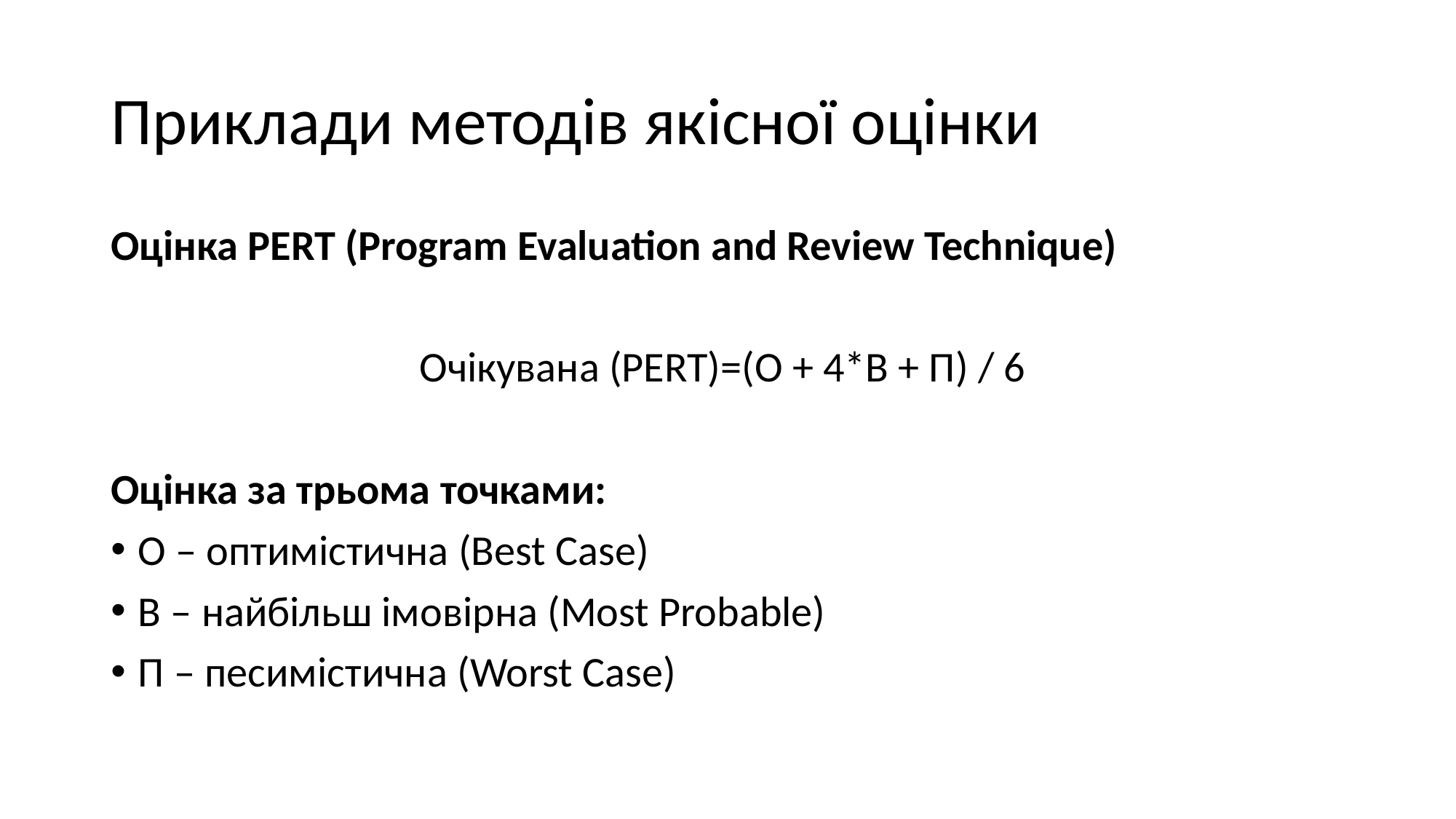

# Приклади методів якісної оцінки
Оцінка PERT (Program Evaluation and Review Technique)

Очікувана (PERT)=(О + 4*В + П) / 6

Оцінка за трьома точками:
О – оптимістична (Best Case)
В – найбільш імовірна (Most Probable)
П – песимістична (Worst Case)